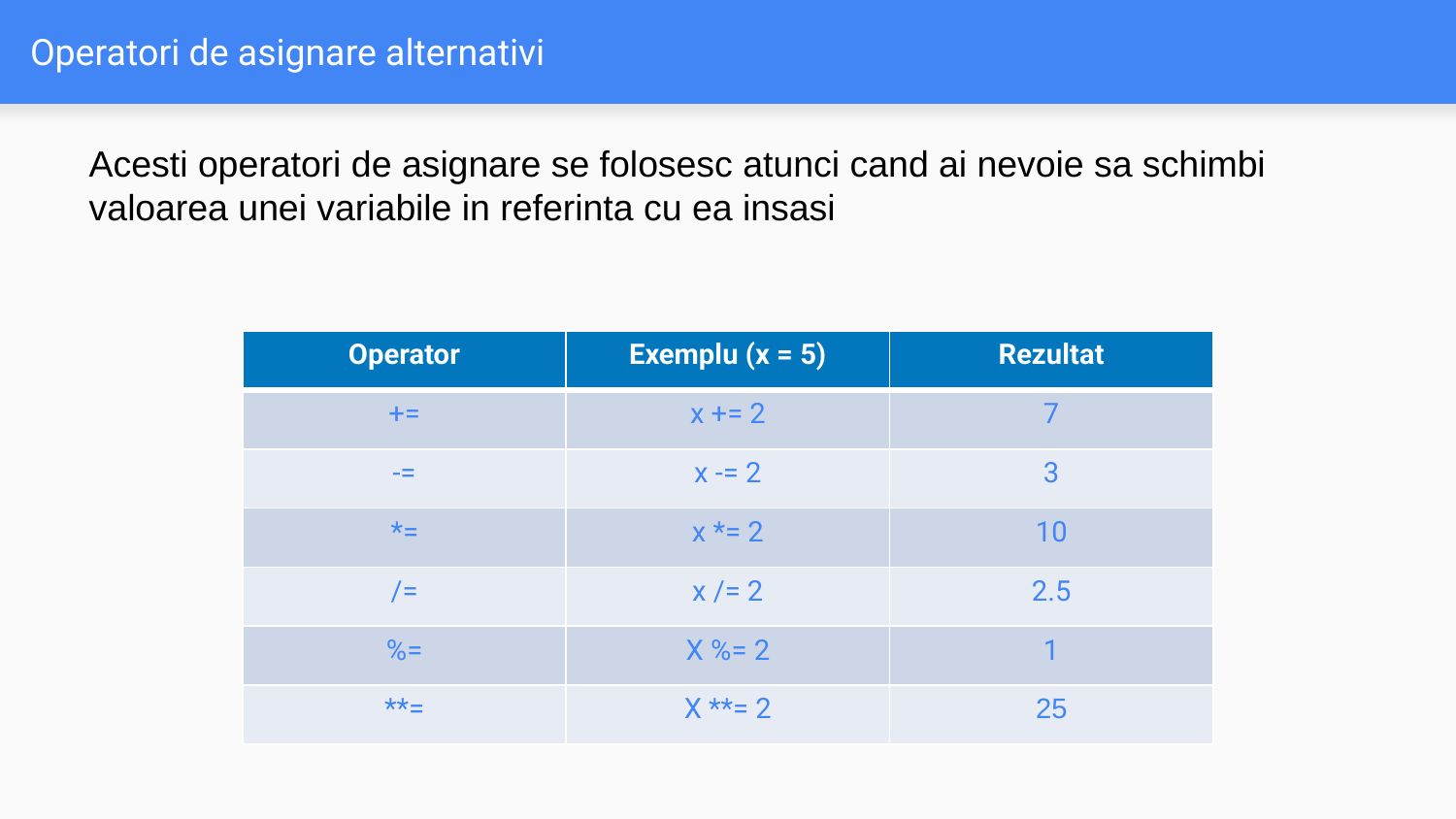

# Operatori de asignare alternativi
Acesti operatori de asignare se folosesc atunci cand ai nevoie sa schimbi valoarea unei variabile in referinta cu ea insasi
| Operator | Exemplu (x = 5) | Rezultat |
| --- | --- | --- |
| += | x += 2 | 7 |
| -= | x -= 2 | 3 |
| \*= | x \*= 2 | 10 |
| /= | x /= 2 | 2.5 |
| %= | X %= 2 | 1 |
| \*\*= | X \*\*= 2 | 25 |